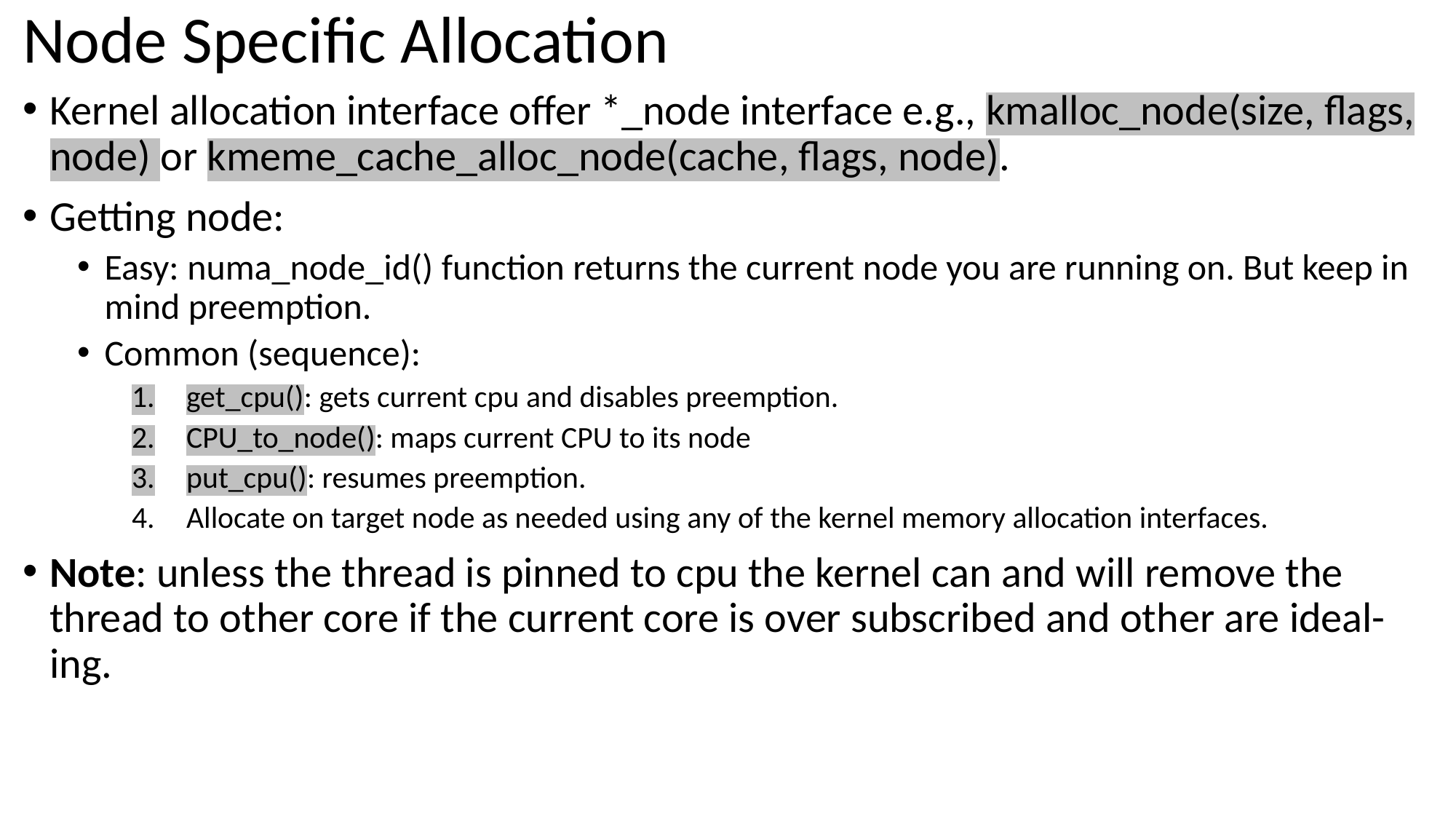

# Node Specific Allocation

Kernel allocation interface offer *_node interface e.g., kmalloc_node(size, flags, node) or kmeme_cache_alloc_node(cache, flags, node).
Getting node:
Easy: numa_node_id() function returns the current node you are running on. But keep in mind preemption.
Common (sequence):
get_cpu(): gets current cpu and disables preemption.
CPU_to_node(): maps current CPU to its node
put_cpu(): resumes preemption.
Allocate on target node as needed using any of the kernel memory allocation interfaces.
Note: unless the thread is pinned to cpu the kernel can and will remove the thread to other core if the current core is over subscribed and other are ideal-ing.